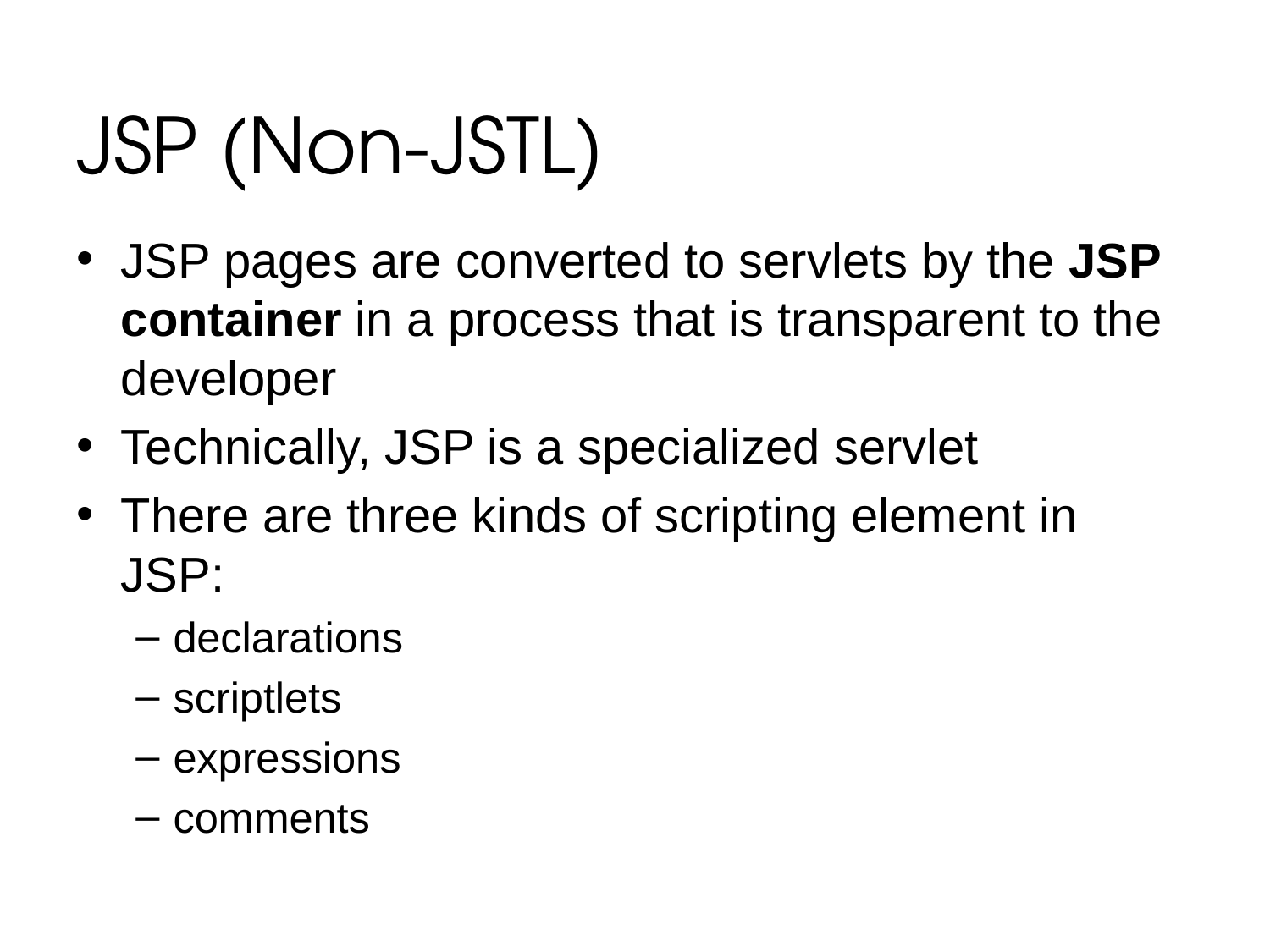

# JSP (Non-JSTL)
JSP pages are converted to servlets by the JSP container in a process that is transparent to the developer
Technically, JSP is a specialized servlet
There are three kinds of scripting element in JSP:
declarations
scriptlets
expressions
comments